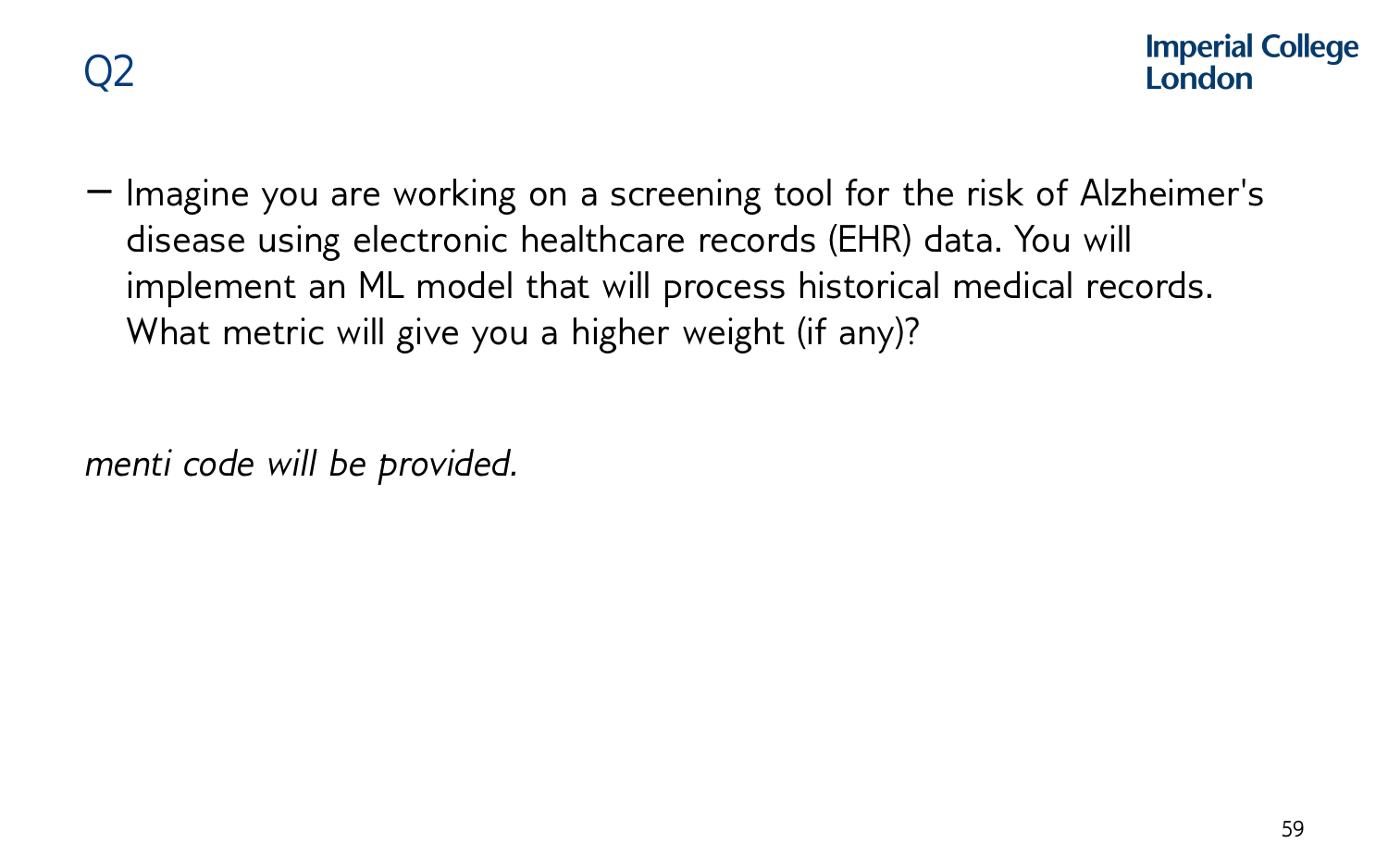

# Q2
Imagine you are working on a screening tool for the risk of Alzheimer's disease using electronic healthcare records (EHR) data. You will implement an ML model that will process historical medical records. What metric will give you a higher weight (if any)?

menti code will be provided.

59